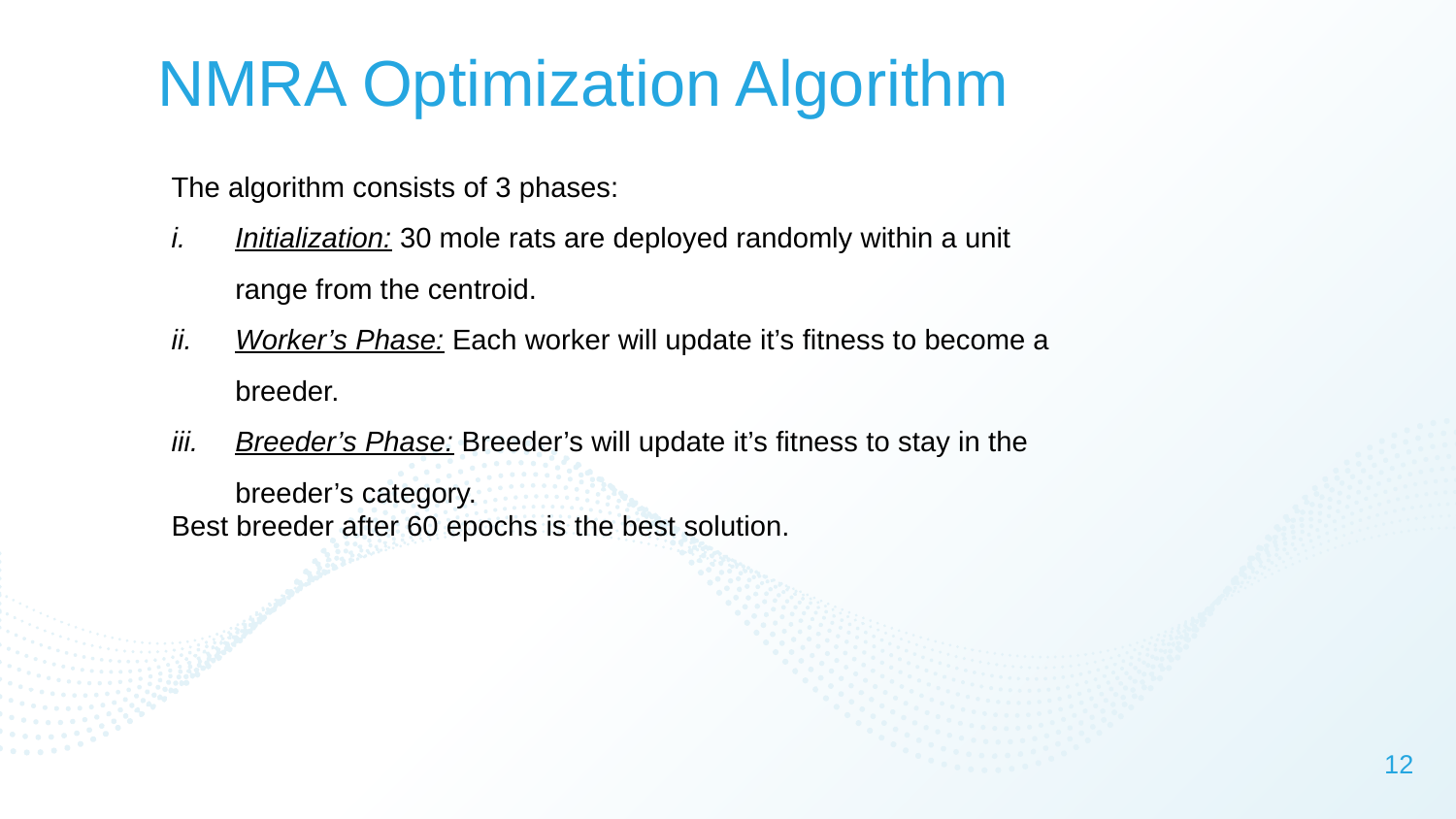

# NMRA Optimization Algorithm
The algorithm consists of 3 phases:
Initialization: 30 mole rats are deployed randomly within a unit range from the centroid.
Worker’s Phase: Each worker will update it’s fitness to become a breeder.
Breeder’s Phase: Breeder’s will update it’s fitness to stay in the breeder’s category.
Best breeder after 60 epochs is the best solution.

12